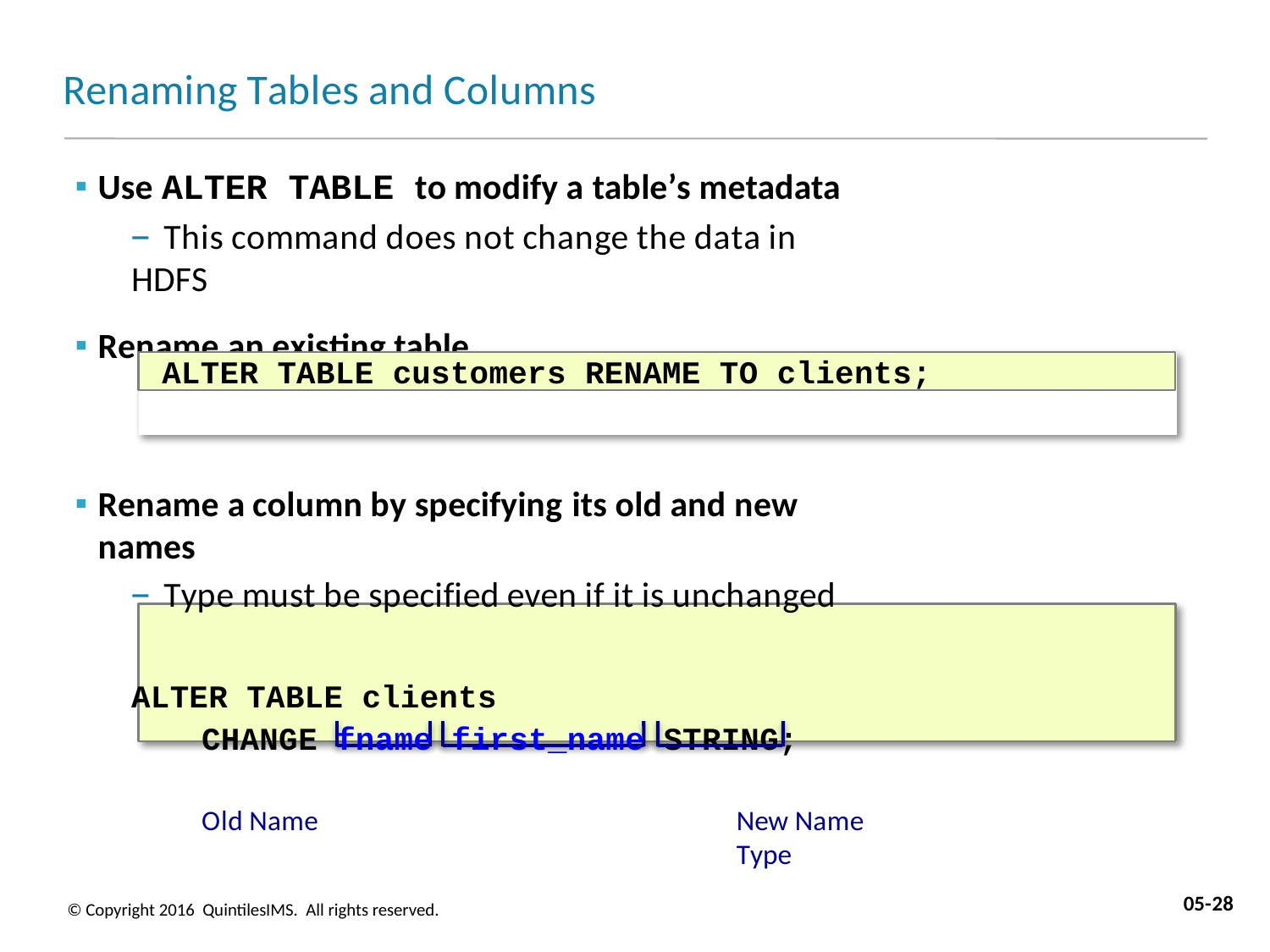

# Renaming Tables and Columns
Use ALTER TABLE to modify a table’s metadata
– This command does not change the data in HDFS
Rename an existing table

ALTER TABLE customers RENAME TO clients;

Rename a column by specifying its old and new names
– Type must be specified even if it is unchanged

ALTER TABLE clients
CHANGE fname first_name STRING;

Old Name	New Name	Type

05-28
© Copyright 2016  QuintilesIMS.  All rights reserved.